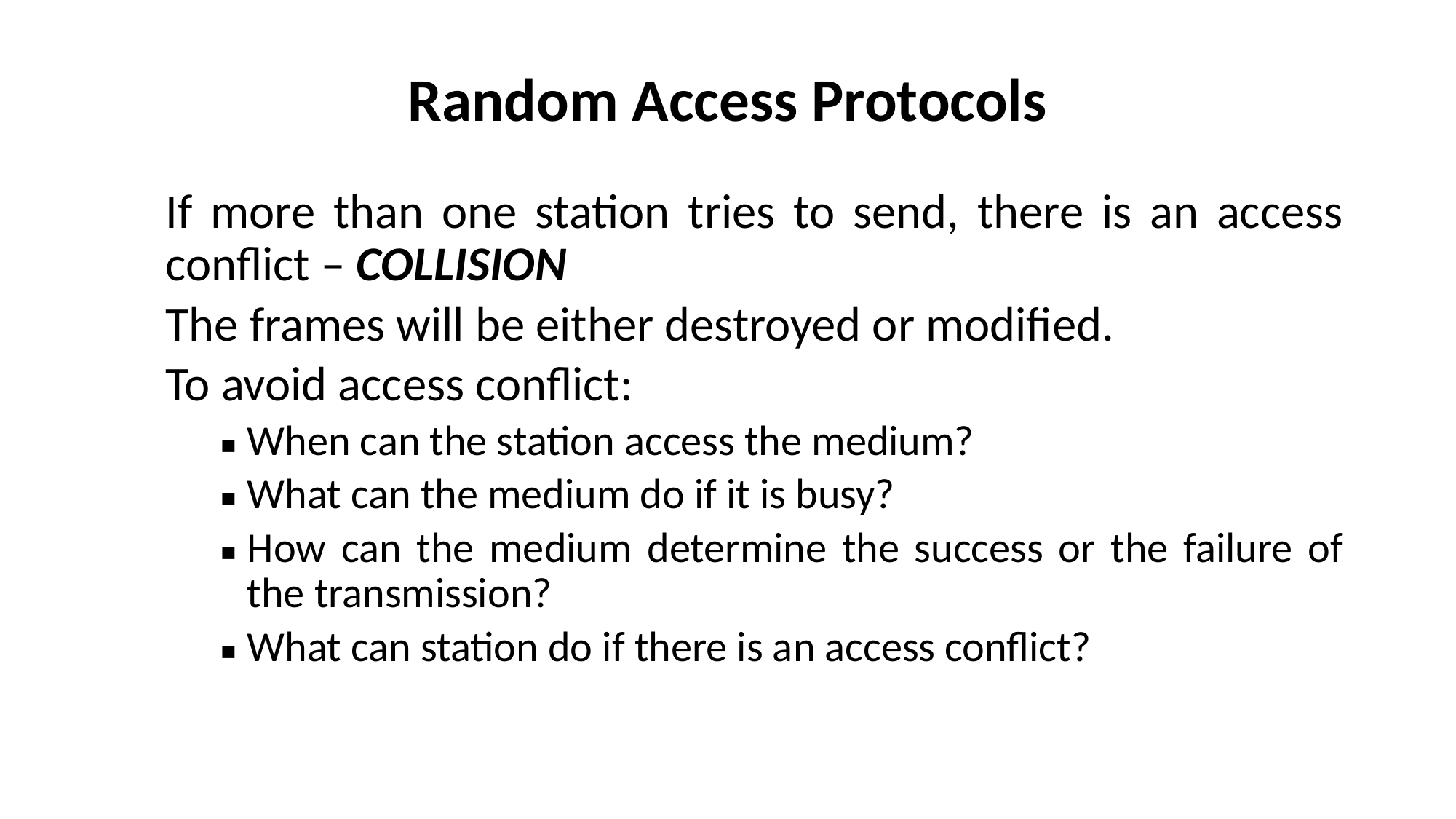

# Random Access Protocols
If more than one station tries to send, there is an access conflict – COLLISION
The frames will be either destroyed or modified.
To avoid access conflict:
When can the station access the medium?
What can the medium do if it is busy?
How can the medium determine the success or the failure of the transmission?
What can station do if there is an access conflict?